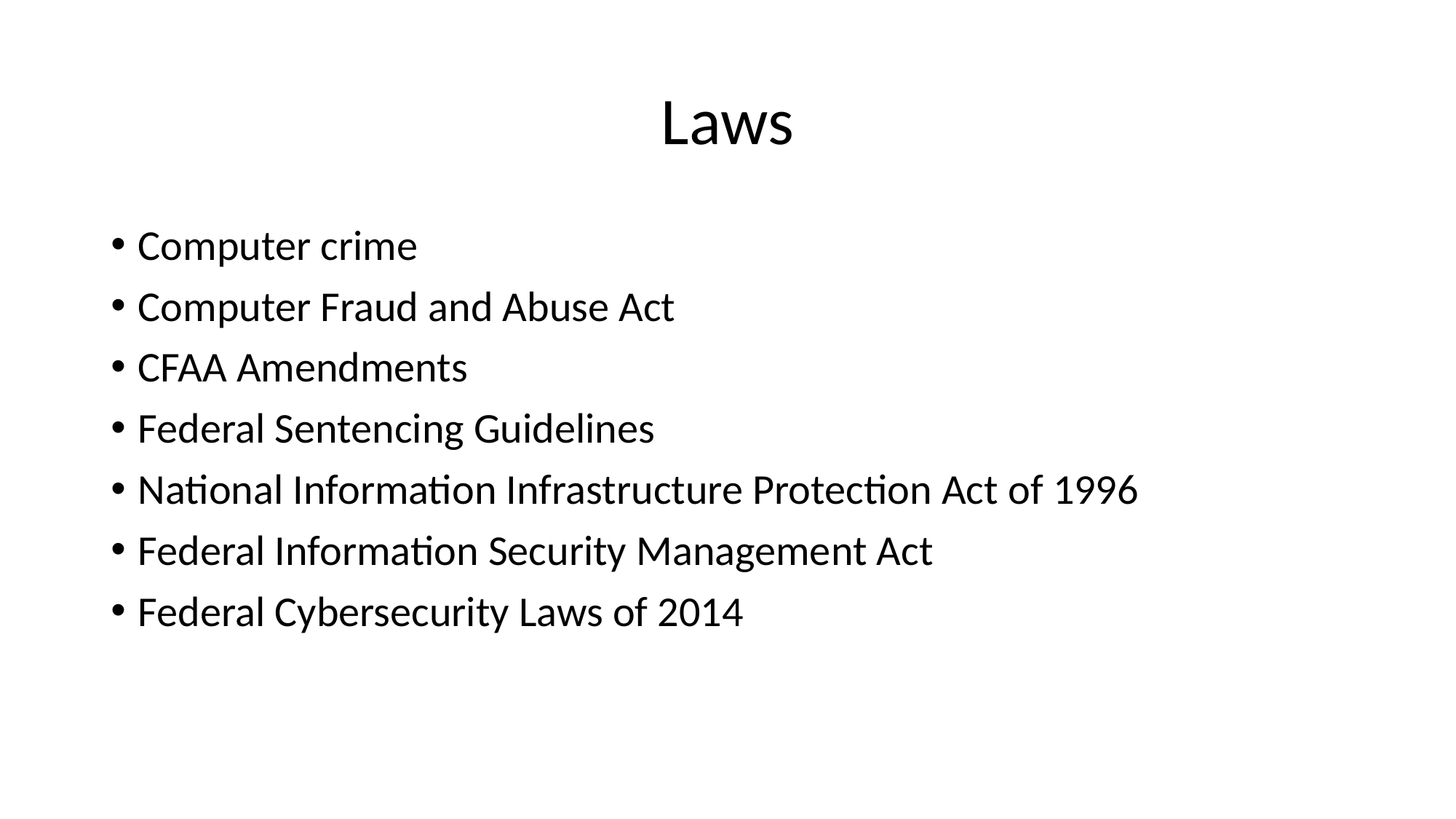

# Laws
Computer crime
Computer Fraud and Abuse Act
CFAA Amendments
Federal Sentencing Guidelines
National Information Infrastructure Protection Act of 1996
Federal Information Security Management Act
Federal Cybersecurity Laws of 2014